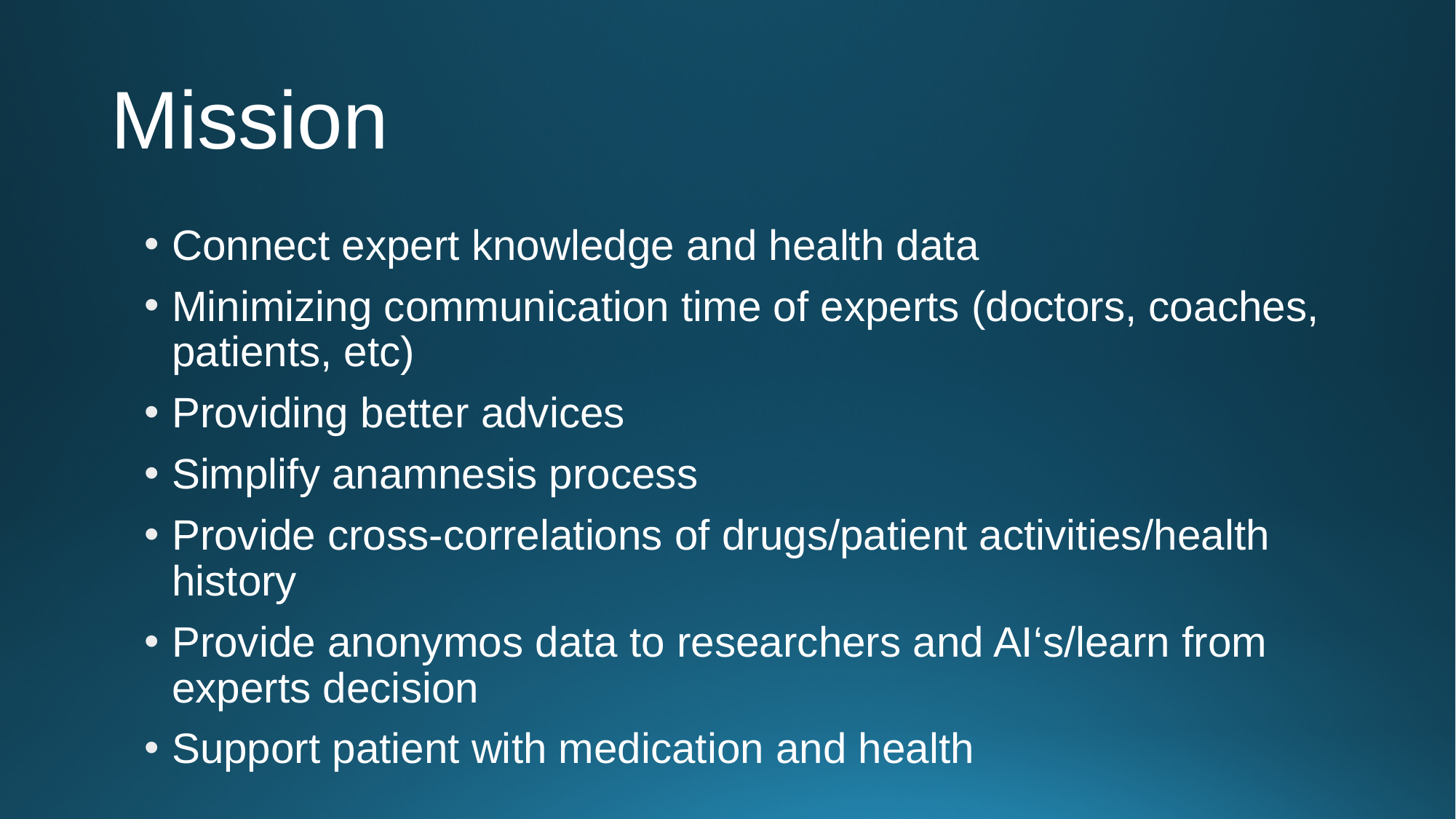

# Mission
Connect expert knowledge and health data
Minimizing communication time of experts (doctors, coaches, patients, etc)
Providing better advices
Simplify anamnesis process
Provide cross-correlations of drugs/patient activities/health history
Provide anonymos data to researchers and AI‘s/learn from experts decision
Support patient with medication and health